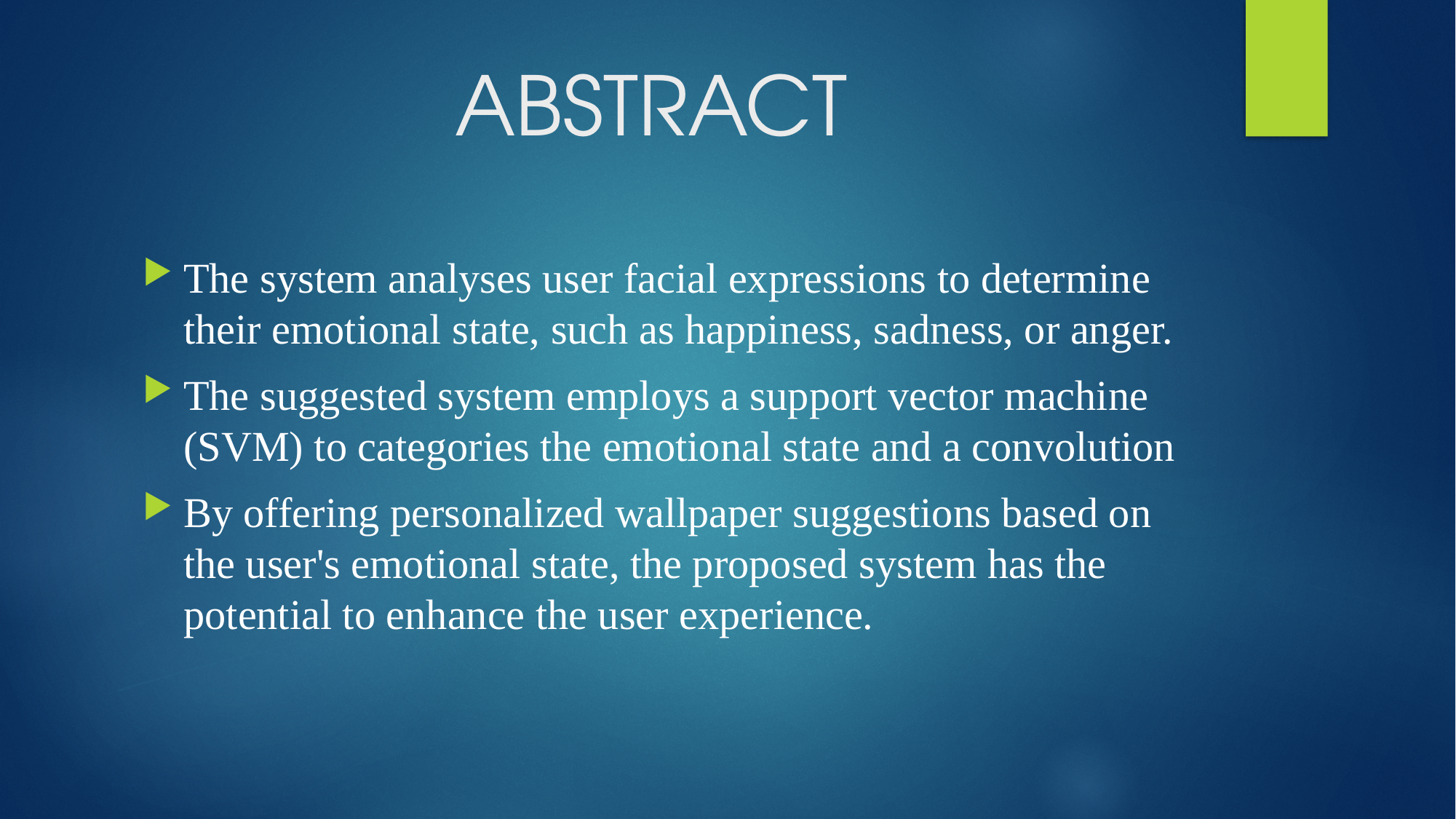

# ABSTRACT
The system analyses user facial expressions to determine their emotional state, such as happiness, sadness, or anger.
The suggested system employs a support vector machine (SVM) to categories the emotional state and a convolution
By offering personalized wallpaper suggestions based on the user's emotional state, the proposed system has the potential to enhance the user experience.